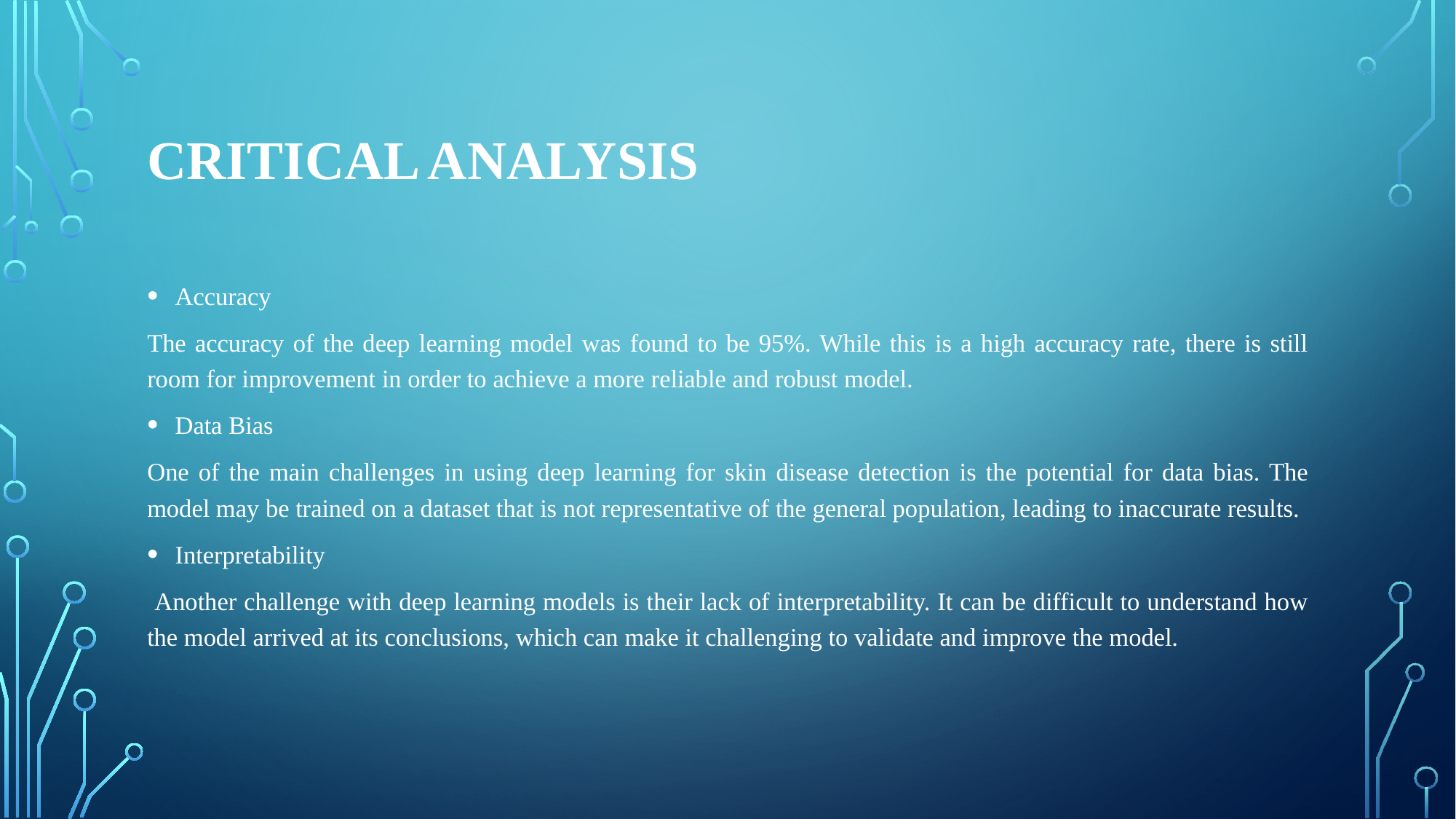

# Critical Analysis
Accuracy
The accuracy of the deep learning model was found to be 95%. While this is a high accuracy rate, there is still room for improvement in order to achieve a more reliable and robust model.
Data Bias
One of the main challenges in using deep learning for skin disease detection is the potential for data bias. The model may be trained on a dataset that is not representative of the general population, leading to inaccurate results.
Interpretability
 Another challenge with deep learning models is their lack of interpretability. It can be difficult to understand how the model arrived at its conclusions, which can make it challenging to validate and improve the model.